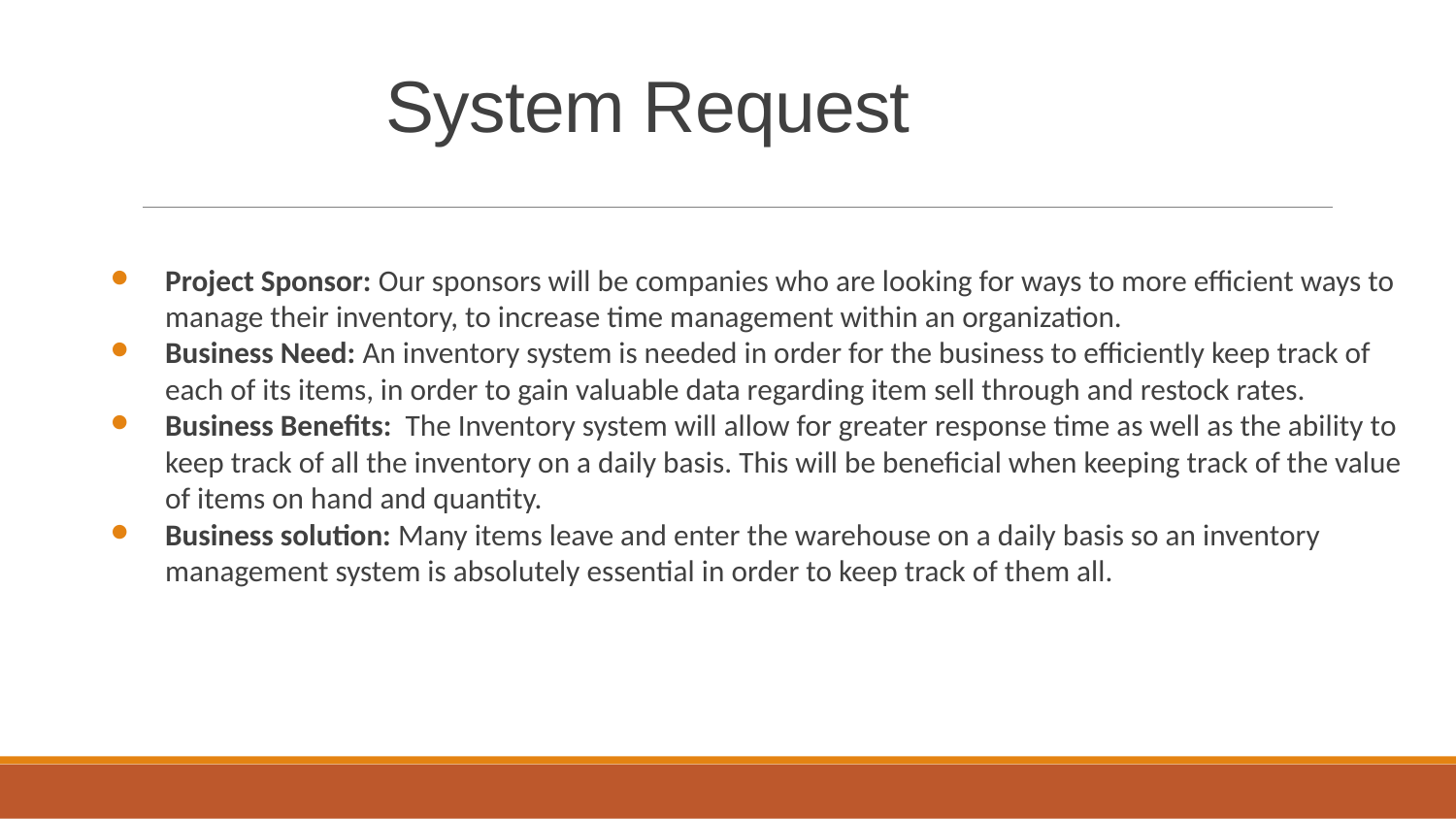

# System Request
Project Sponsor: Our sponsors will be companies who are looking for ways to more efficient ways to manage their inventory, to increase time management within an organization.
Business Need: An inventory system is needed in order for the business to efficiently keep track of each of its items, in order to gain valuable data regarding item sell through and restock rates.
Business Benefits:  The Inventory system will allow for greater response time as well as the ability to keep track of all the inventory on a daily basis. This will be beneficial when keeping track of the value of items on hand and quantity.
Business solution: Many items leave and enter the warehouse on a daily basis so an inventory management system is absolutely essential in order to keep track of them all.